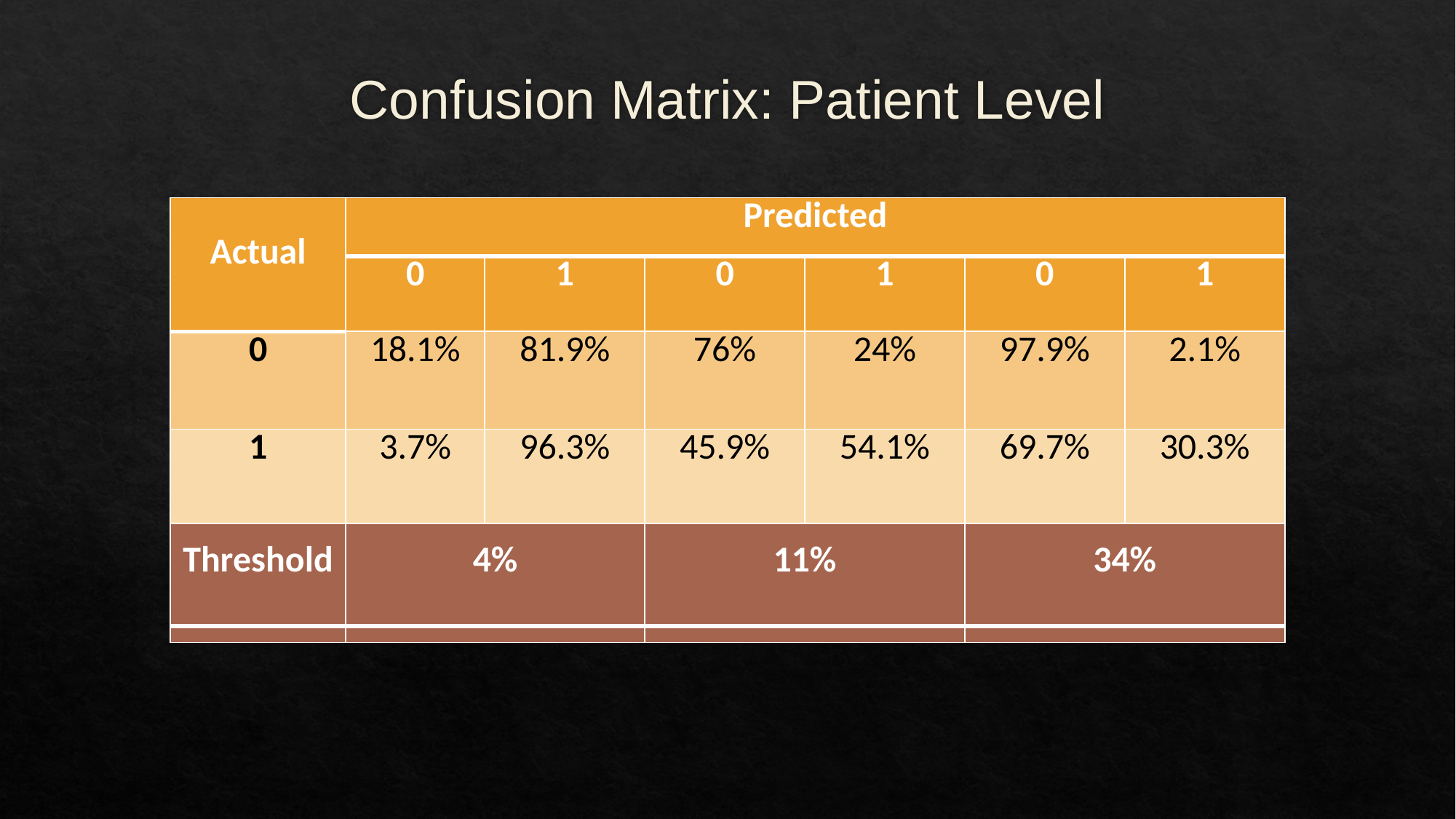

Confusion Matrix: Patient Level
| Actual | Predicted |  |  |  |  |  |
| --- | --- | --- | --- | --- | --- | --- |
|  | 0 | 1 | 0 | 1 | 0 | 1 |
| 0 | 18.1% | 81.9% | 76% | 24% | 97.9% | 2.1% |
| 1 | 3.7% | 96.3% | 45.9% | 54.1% | 69.7% | 30.3% |
| Threshold | 4% |  | 11% |  | 34% |  |
| Actual | Predicted |  |  |  |  |  |
| --- | --- | --- | --- | --- | --- | --- |
|  | 0 | 1 | 0 | 1 | 0 | 1 |
| 0 | 18.1% | 81.9% | 76% | 24% | 97.9% | 2.1% |
| 1 | 3.7% | 96.3% | 45.9% | 54.1% | 69.7% | 30.3% |
| Threshold | 4% |  | 11% |  | 34% |  |
| Actual | Predicted |  |  |  |  |  |
| --- | --- | --- | --- | --- | --- | --- |
|  | 0 | 1 | 0 | 1 | 0 | 1 |
| 0 | 18.1% | 81.9% | 76% | 24% | 97.9% | 2.1% |
| 1 | 3.7% | 96.3% | 45.9% | 54.1% | 69.7% | 30.3% |
| Threshold | 4% |  | 11% |  | 34% |  |
| Actual | Predicted |  |  |  |  |  |
| --- | --- | --- | --- | --- | --- | --- |
|  | 0 | 1 | 0 | 1 | 0 | 1 |
| 0 | 2030 | 9201 | 8534 | 2697 | 10996 | 235 |
| 1 | 32 | 838 | 399 | 471 | 606 | 264 |
| Threshold | 4% |  | 11% |  | 34% |  |
| Actual | Predicted |  |  |  |  |  |
| --- | --- | --- | --- | --- | --- | --- |
|  | 0 | 1 | 0 | 1 | 0 | 1 |
| 0 | 18.1% | 81.9% | 76% | 24% | 97.9% | 2.1% |
| 1 | 3.7% | 96.3% | 45.9% | 54.1% | 69.7% | 30.3% |
| Threshold | 4% |  | 11% |  | 34% |  |
| Actual | Predicted |  |  |  |  |  |
| --- | --- | --- | --- | --- | --- | --- |
|  | 0 | 1 | 0 | 1 | 0 | 1 |
| 0 | 18.1% | 81.9% | 76% | 24% | 97.9% | 2.1% |
| 1 | 3.7% | 96.3% | 45.9% | 54.1% | 69.7% | 30.3% |
| Threshold | 4% |  | 11% |  | 34% |  |
| Actual | Predicted |  |  |  |  |  |
| --- | --- | --- | --- | --- | --- | --- |
|  | 0 | 1 | 0 | 1 | 0 | 1 |
| 0 | 18.1% | 81.9% | 76% | 24% | 97.9% | 2.1% |
| 1 | 3.7% | 96.3% | 45.9% | 54.1% | 69.7% | 30.3% |
| Threshold | 4% |  | 11% |  | 34% |  |